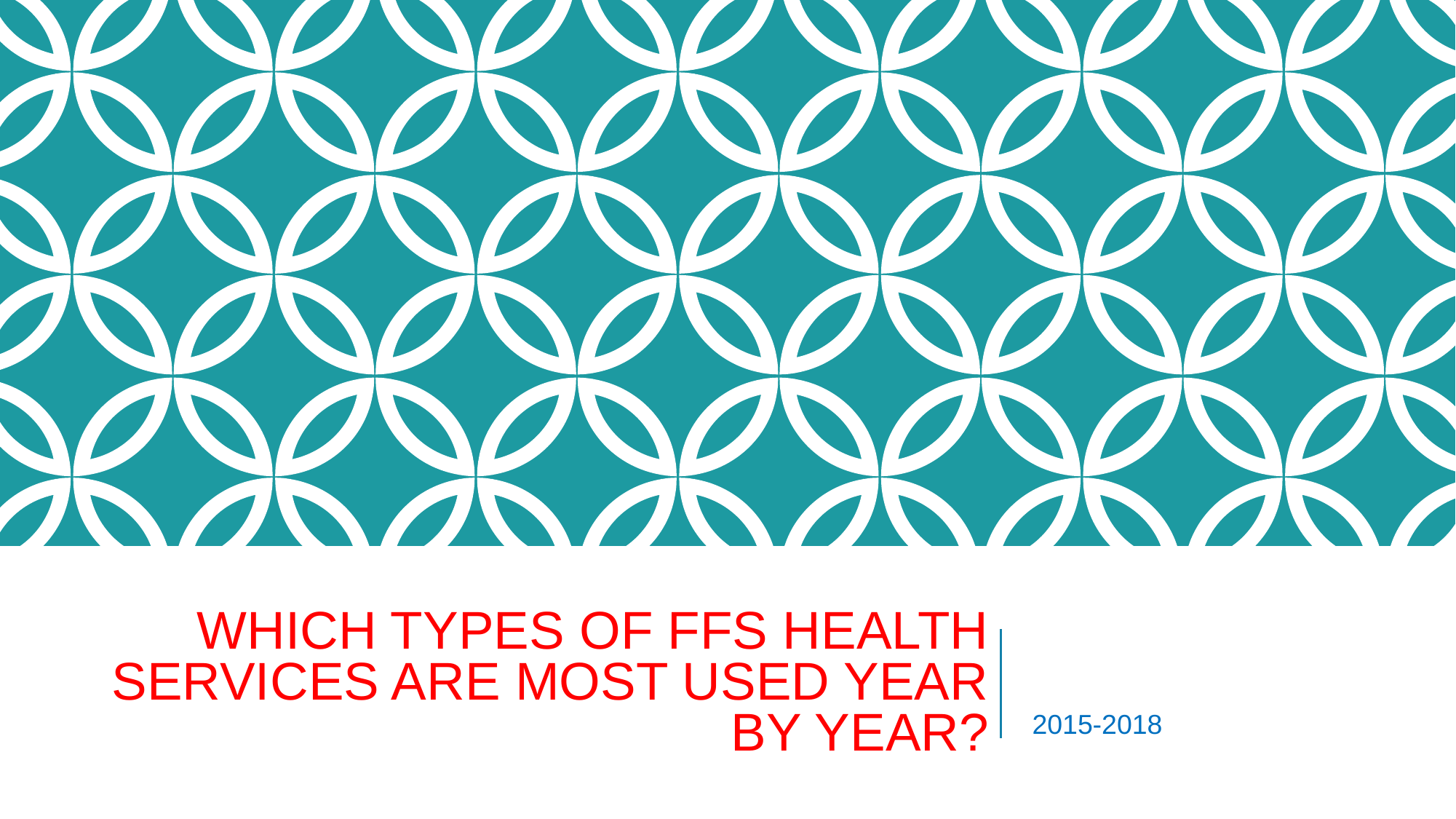

# WHICH TYPES OF FFS HEALTH SERVICES ARE MOST USED YEAR BY YEAR?
2015-2018